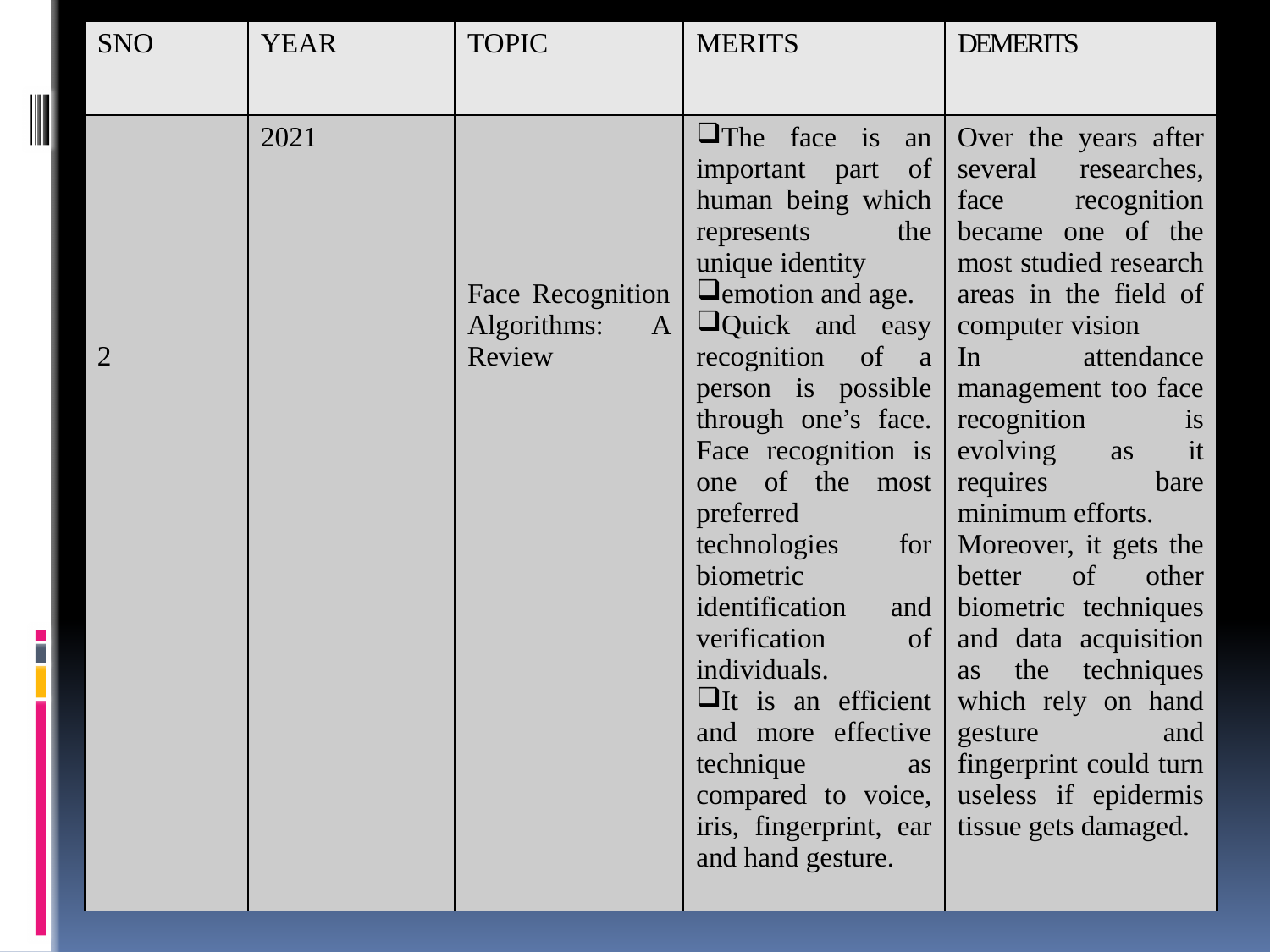

| SNO | YEAR | TOPIC | MERITS | DEMERITS |
| --- | --- | --- | --- | --- |
| 2 | 2021 | Face Recognition Algorithms: A Review | The face is an important part of human being which represents the unique identity emotion and age. Quick and easy recognition of a person is possible through one’s face. Face recognition is one of the most preferred technologies for biometric identification and verification of individuals. It is an efficient and more effective technique as compared to voice, iris, fingerprint, ear and hand gesture. | Over the years after several researches, face recognition became one of the most studied research areas in the field of computer vision In attendance management too face recognition is evolving as it requires bare minimum efforts. Moreover, it gets the better of other biometric techniques and data acquisition as the techniques which rely on hand gesture and fingerprint could turn useless if epidermis tissue gets damaged. |